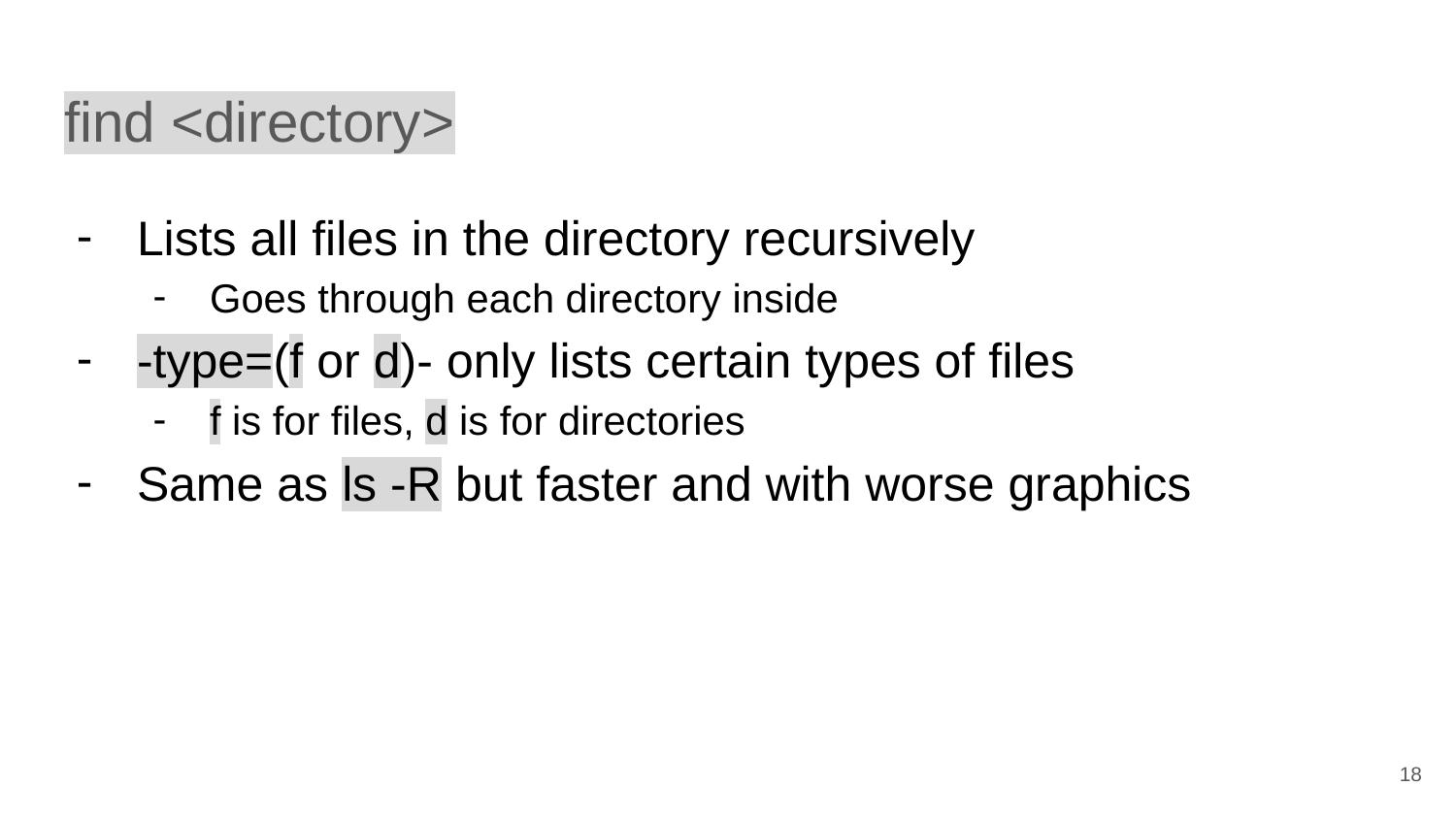

# find <directory>
Lists all files in the directory recursively
Goes through each directory inside
-type=(f or d)- only lists certain types of files
f is for files, d is for directories
Same as ls -R but faster and with worse graphics
18